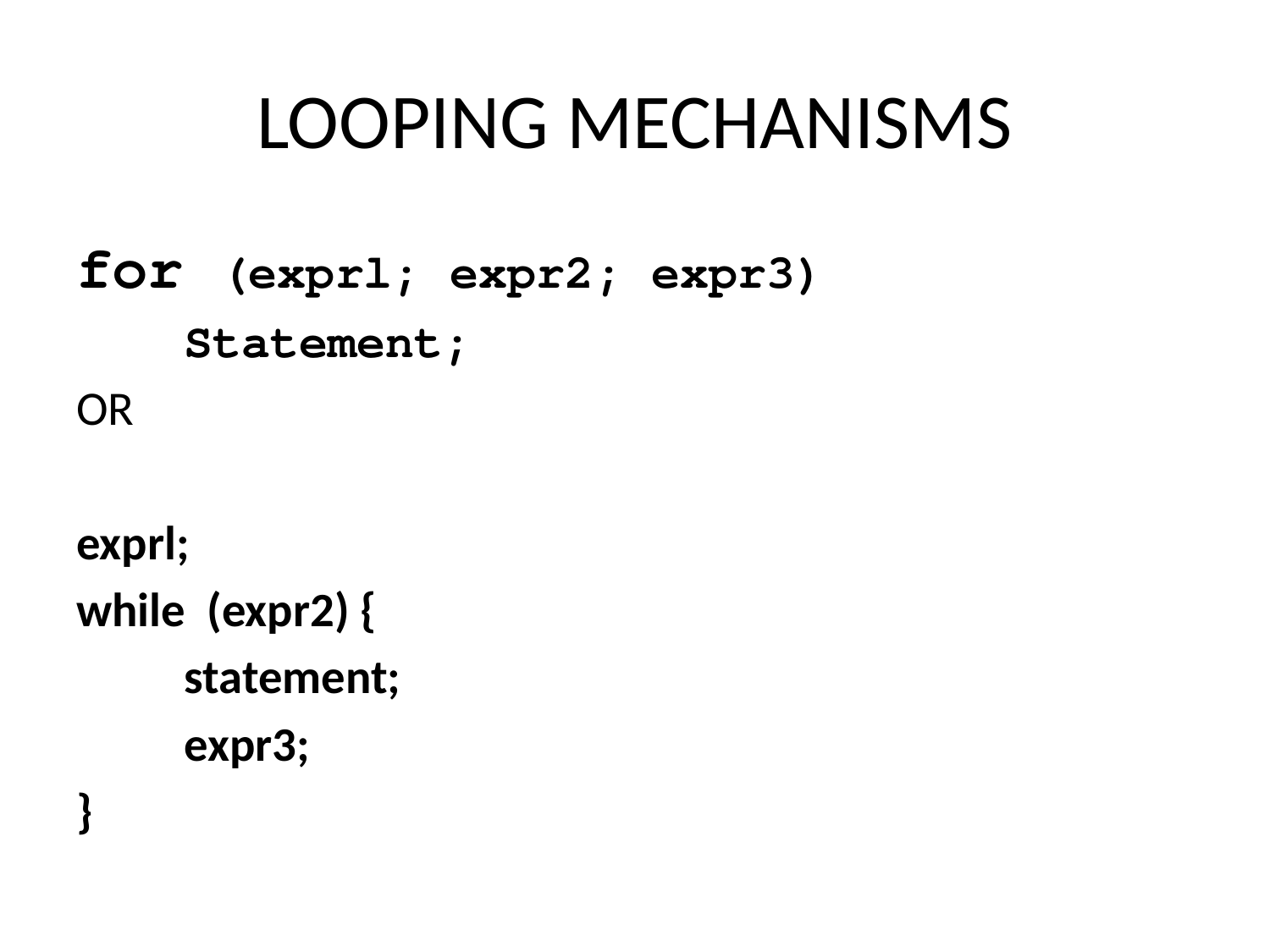

# LOOPING MECHANISMS
for (exprl; expr2; expr3)
	Statement;
OR

exprl;
while  (expr2) {
	statement;
	expr3;
}